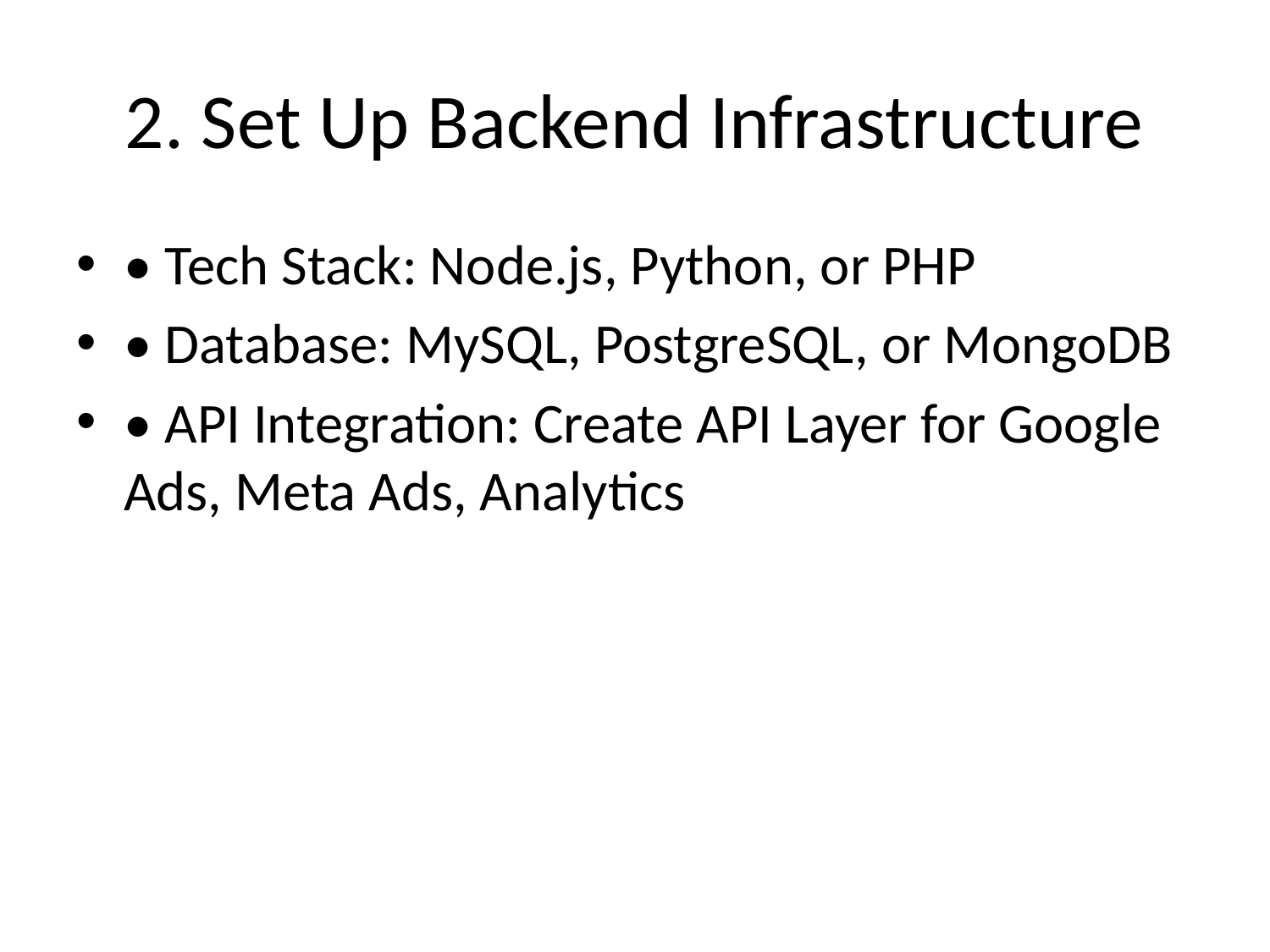

# 2. Set Up Backend Infrastructure
• Tech Stack: Node.js, Python, or PHP
• Database: MySQL, PostgreSQL, or MongoDB
• API Integration: Create API Layer for Google Ads, Meta Ads, Analytics